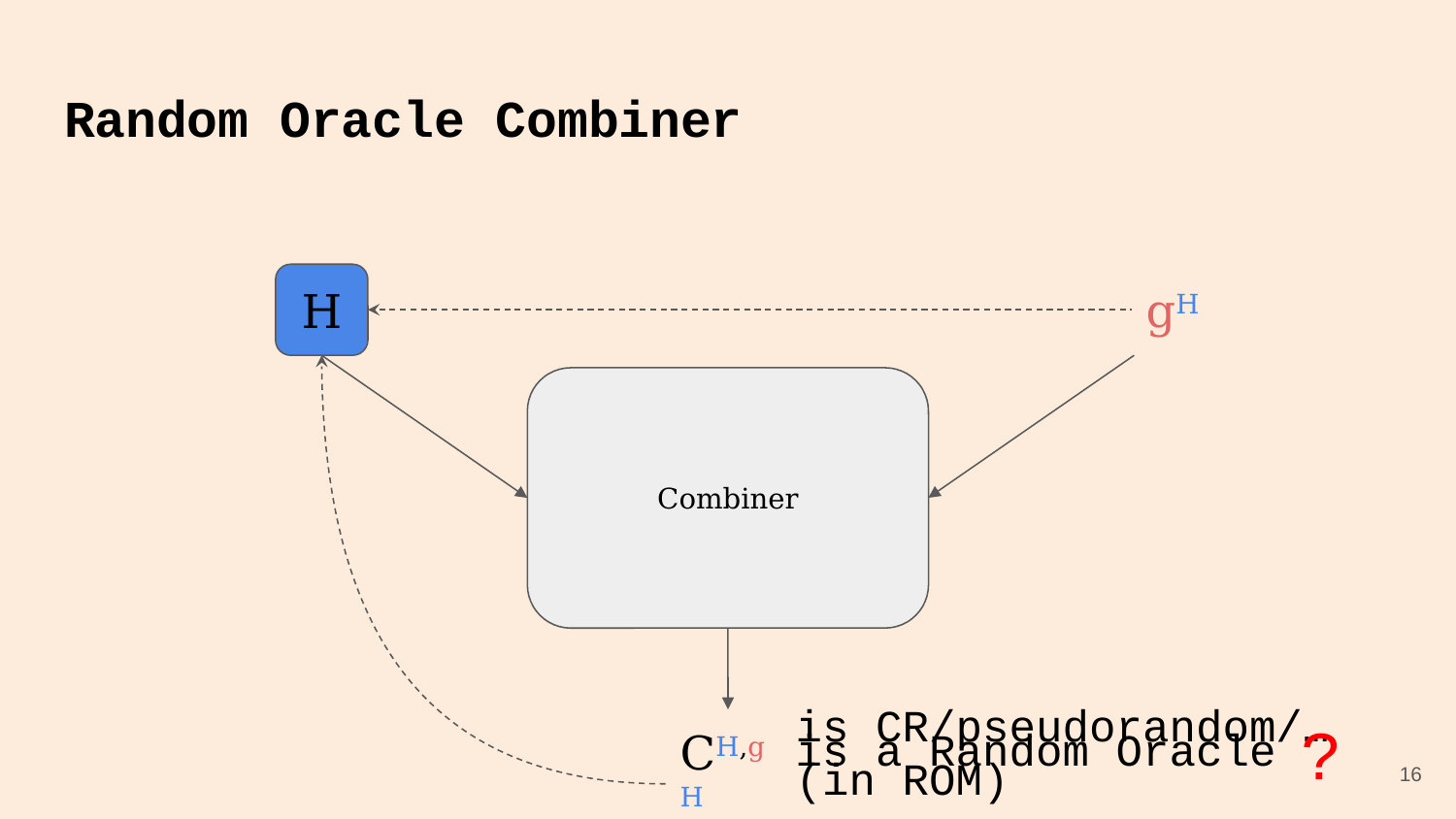

# Random Oracle Combiner

H
gH
Combiner
is CR/pseudorandom/…
(in ROM)
?
is a Random Oracle
CH,gH
16